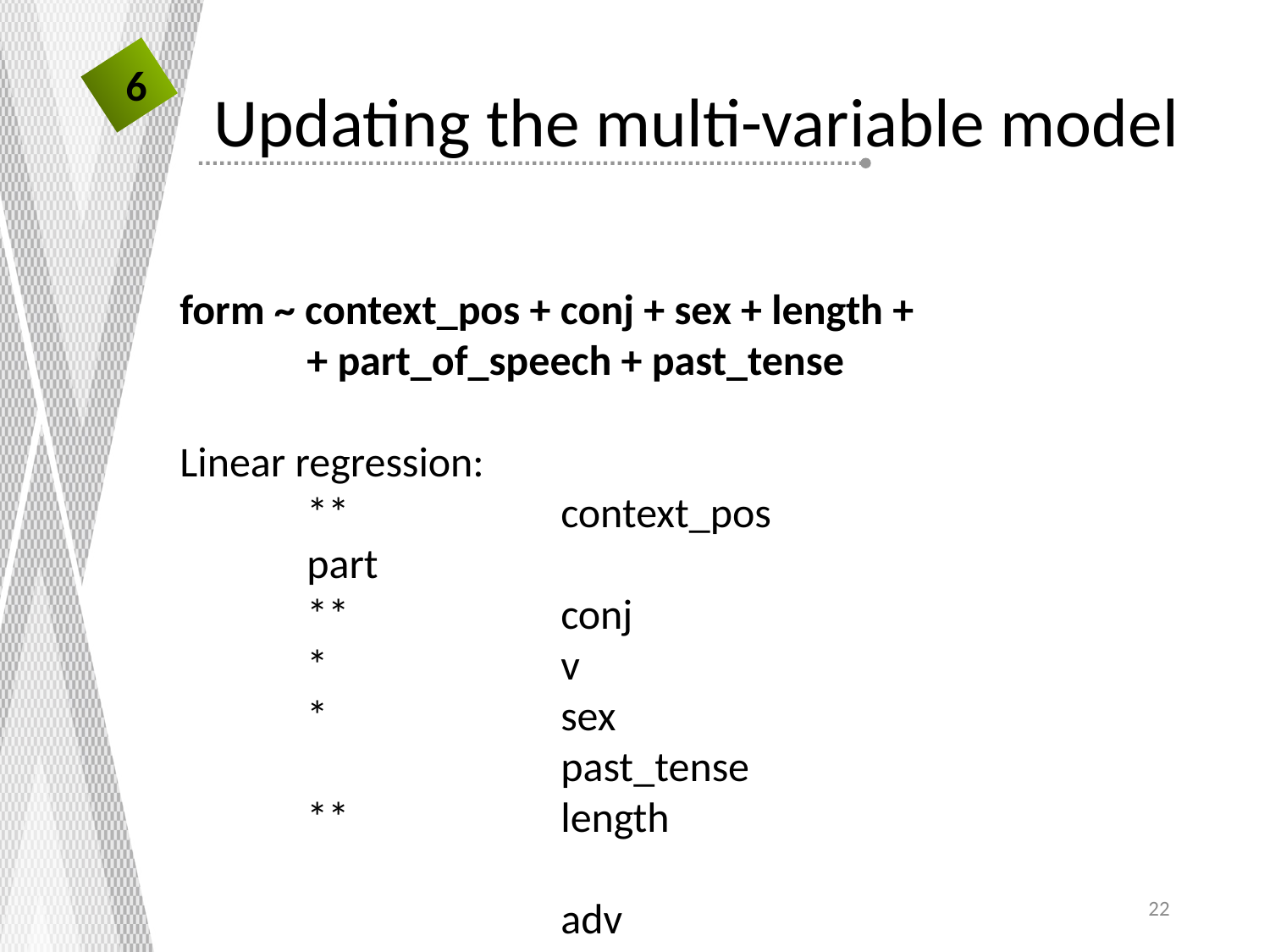

6

# Updating the multi-variable model
form ~ context_pos + conj + sex + length +
	+ part_of_speech + past_tense

Linear regression:
	**		context_pos				part
	**		conj					*		v
	*		sex						 	past_tense
	**		length
			adv
	R2 = 0.253		25% (+0.43%)

Not worth it.
22